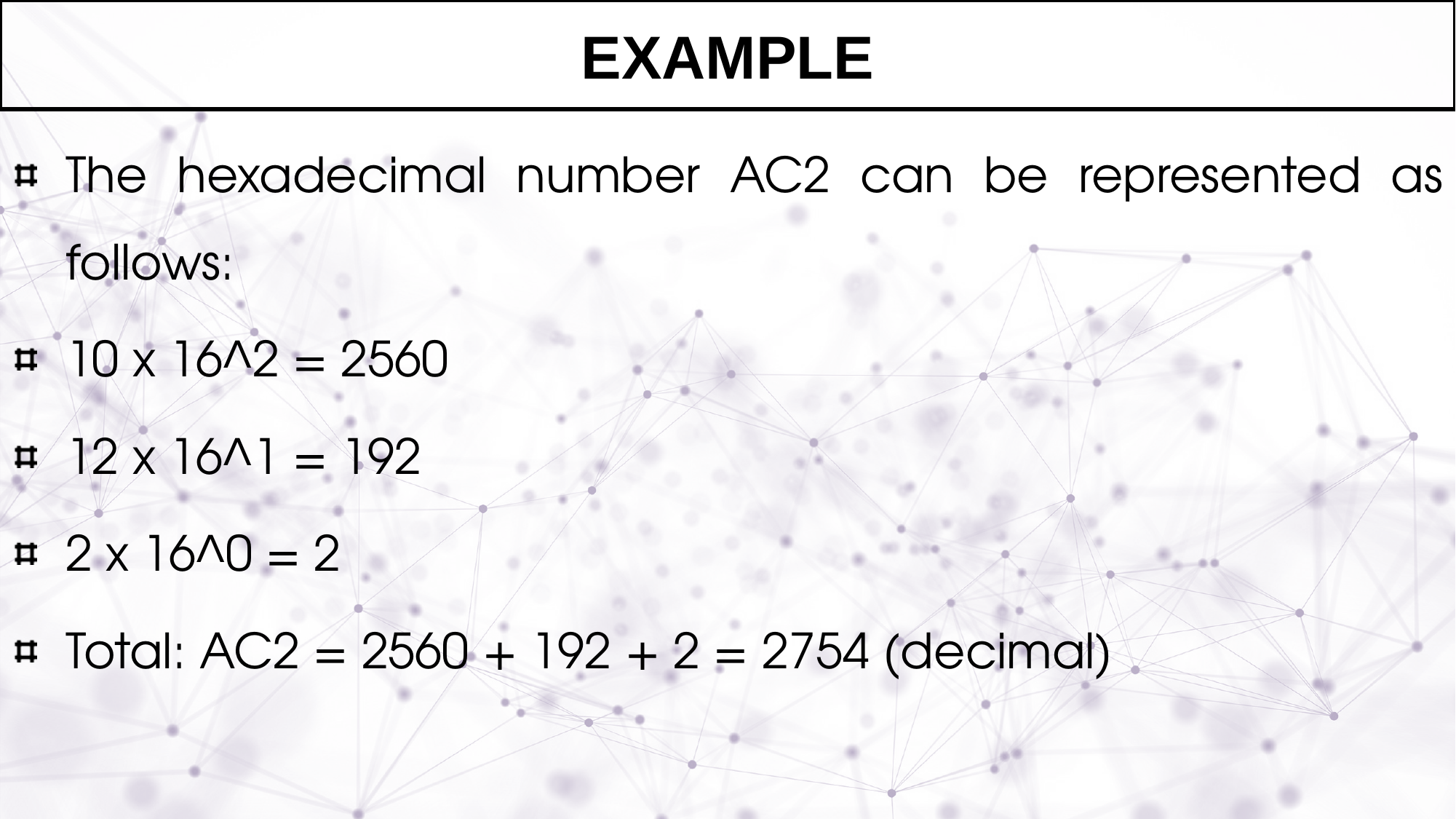

# Example
The hexadecimal number AC2 can be represented as follows:
10 x 16^2 = 2560
12 x 16^1 = 192
2 x 16^0 = 2
Total: AC2 = 2560 + 192 + 2 = 2754 (decimal)